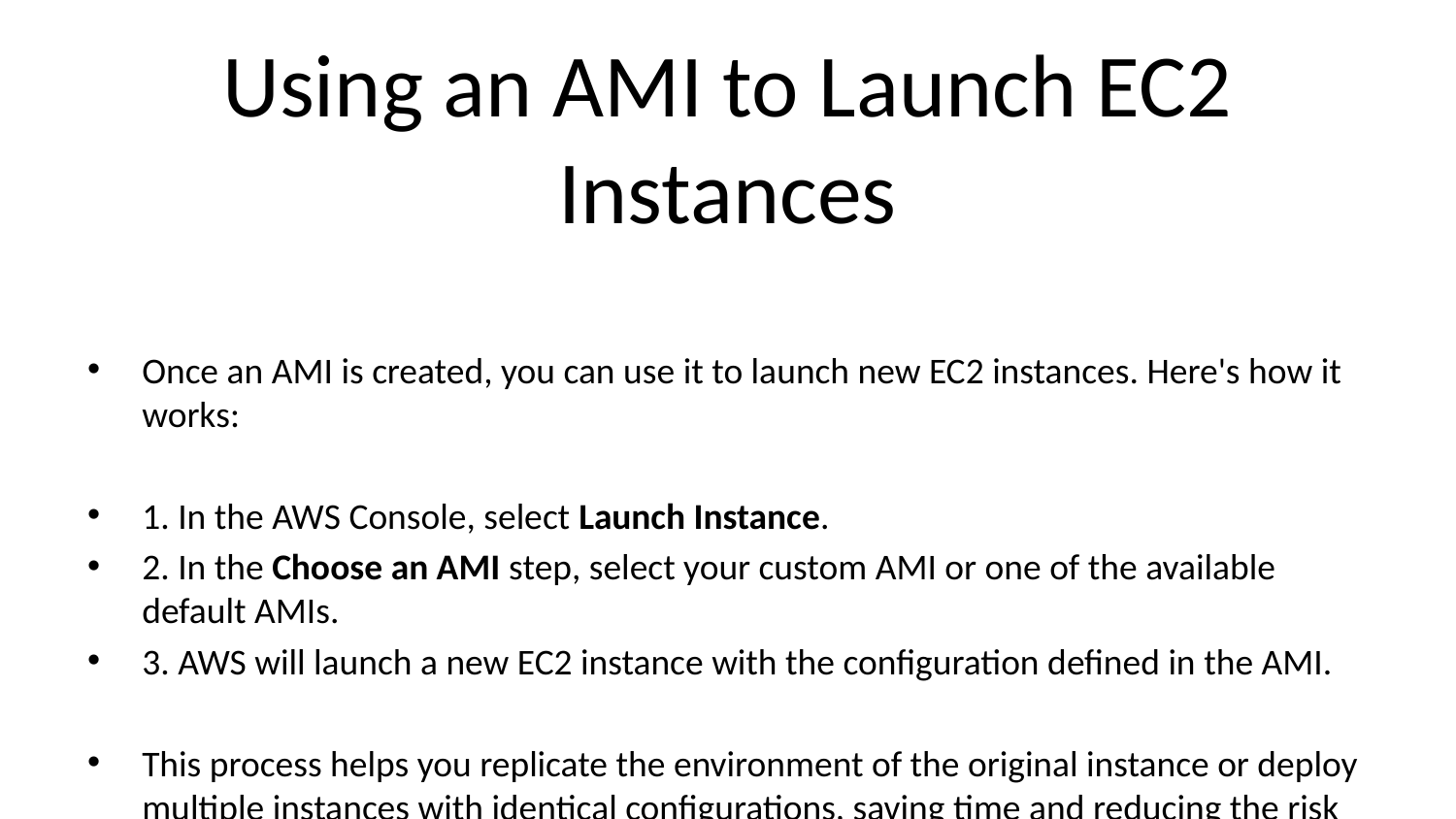

# Using an AMI to Launch EC2 Instances

Once an AMI is created, you can use it to launch new EC2 instances. Here's how it works:

1. In the AWS Console, select Launch Instance.
2. In the Choose an AMI step, select your custom AMI or one of the available default AMIs.
3. AWS will launch a new EC2 instance with the configuration defined in the AMI.

This process helps you replicate the environment of the original instance or deploy multiple instances with identical configurations, saving time and reducing the risk of misconfiguration.